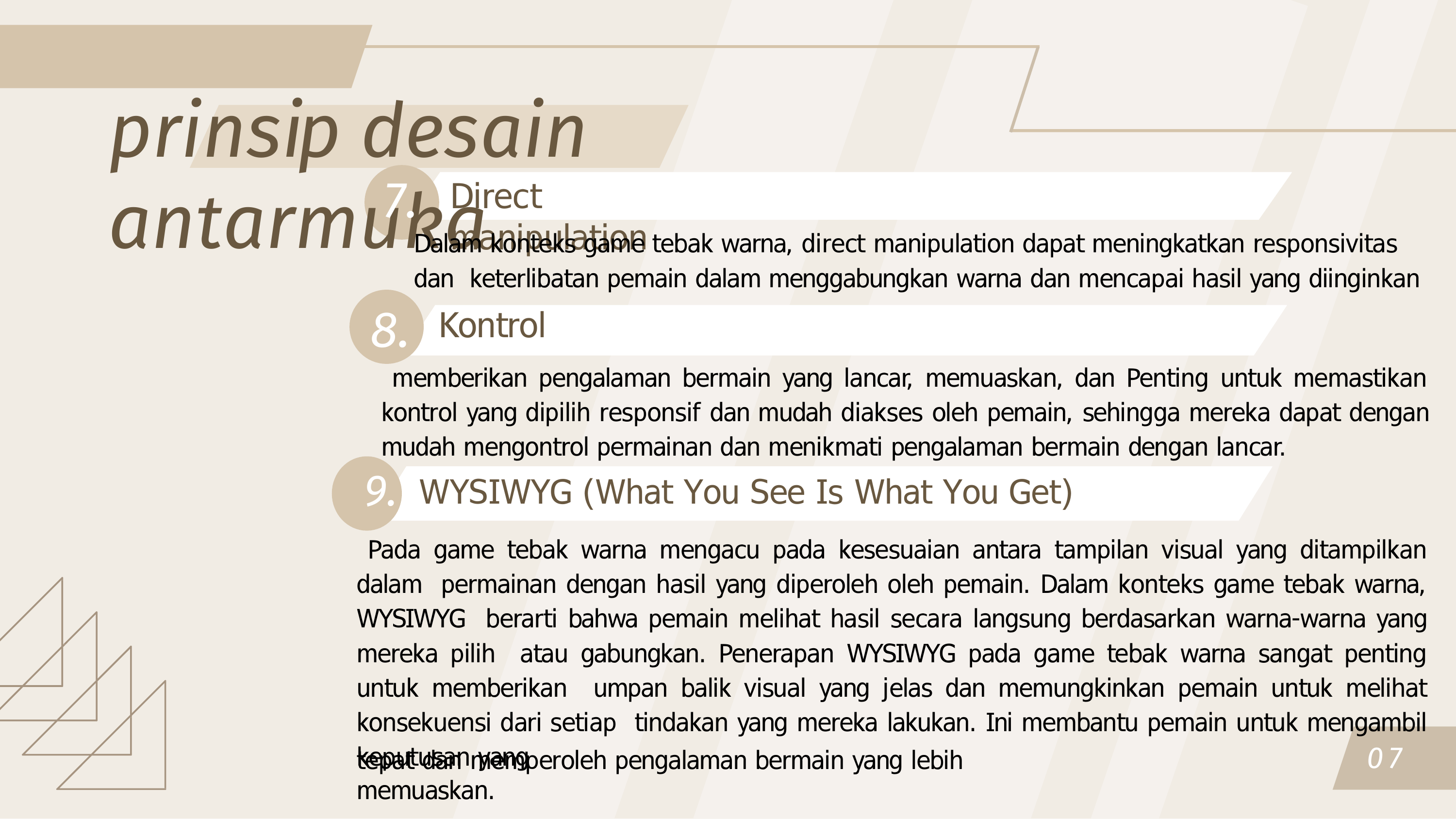

# prinsip desain antarmuka

7.

Direct manipulation
Dalam konteks game tebak warna, direct manipulation dapat meningkatkan responsivitas dan  keterlibatan pemain dalam menggabungkan warna dan mencapai hasil yang diinginkan
Kontrol

8.

memberikan pengalaman bermain yang lancar, memuaskan, dan Penting untuk memastikan  kontrol yang dipilih responsif dan mudah diakses oleh pemain, sehingga mereka dapat dengan  mudah mengontrol permainan dan menikmati pengalaman bermain dengan lancar.
9. WYSIWYG (What You See Is What You Get)
Pada game tebak warna mengacu pada kesesuaian antara tampilan visual yang ditampilkan dalam  permainan dengan hasil yang diperoleh oleh pemain. Dalam konteks game tebak warna, WYSIWYG  berarti bahwa pemain melihat hasil secara langsung berdasarkan warna-warna yang mereka pilih  atau gabungkan. Penerapan WYSIWYG pada game tebak warna sangat penting untuk memberikan  umpan balik visual yang jelas dan memungkinkan pemain untuk melihat konsekuensi dari setiap  tindakan yang mereka lakukan. Ini membantu pemain untuk mengambil keputusan yang

07
tepat dan memperoleh pengalaman bermain yang lebih memuaskan.